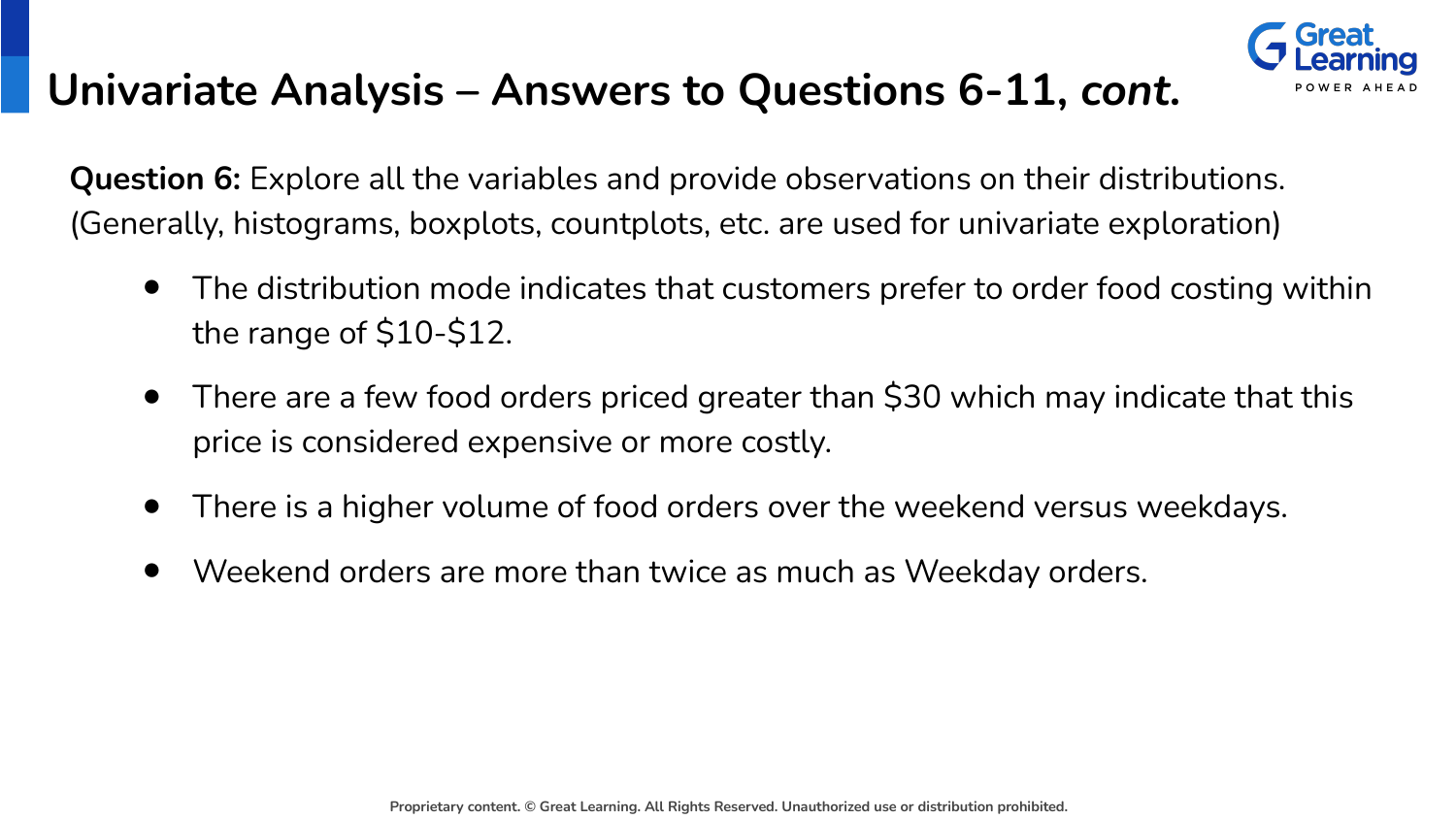

# Univariate Analysis – Answers to Questions 6-11, cont.
Question 6: Explore all the variables and provide observations on their distributions. (Generally, histograms, boxplots, countplots, etc. are used for univariate exploration)
The distribution mode indicates that customers prefer to order food costing within the range of $10-$12.
There are a few food orders priced greater than $30 which may indicate that this price is considered expensive or more costly.
There is a higher volume of food orders over the weekend versus weekdays.
Weekend orders are more than twice as much as Weekday orders.